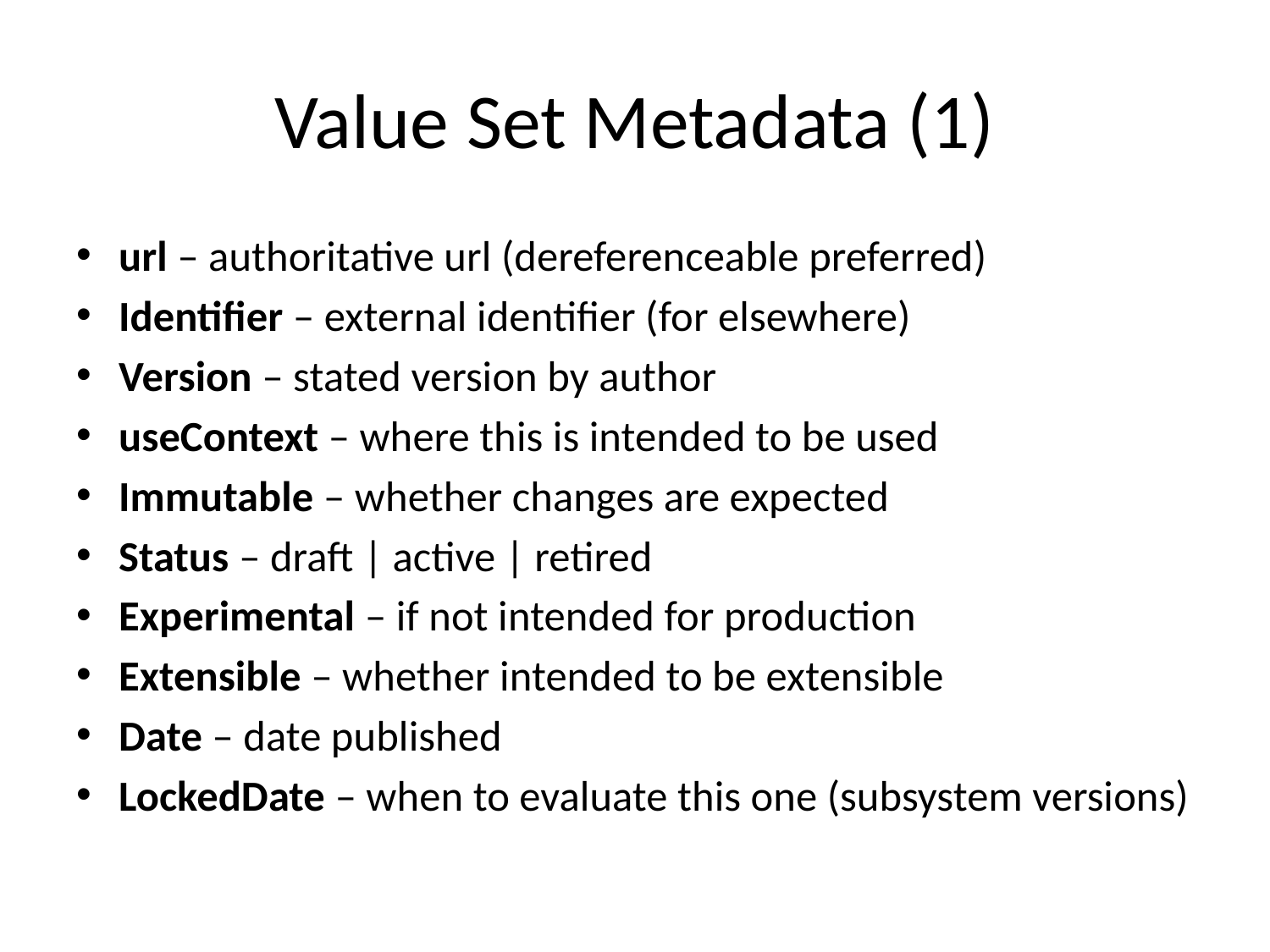

# Value Set Metadata (1)
url – authoritative url (dereferenceable preferred)
Identifier – external identifier (for elsewhere)
Version – stated version by author
useContext – where this is intended to be used
Immutable – whether changes are expected
Status – draft | active | retired
Experimental – if not intended for production
Extensible – whether intended to be extensible
Date – date published
LockedDate – when to evaluate this one (subsystem versions)